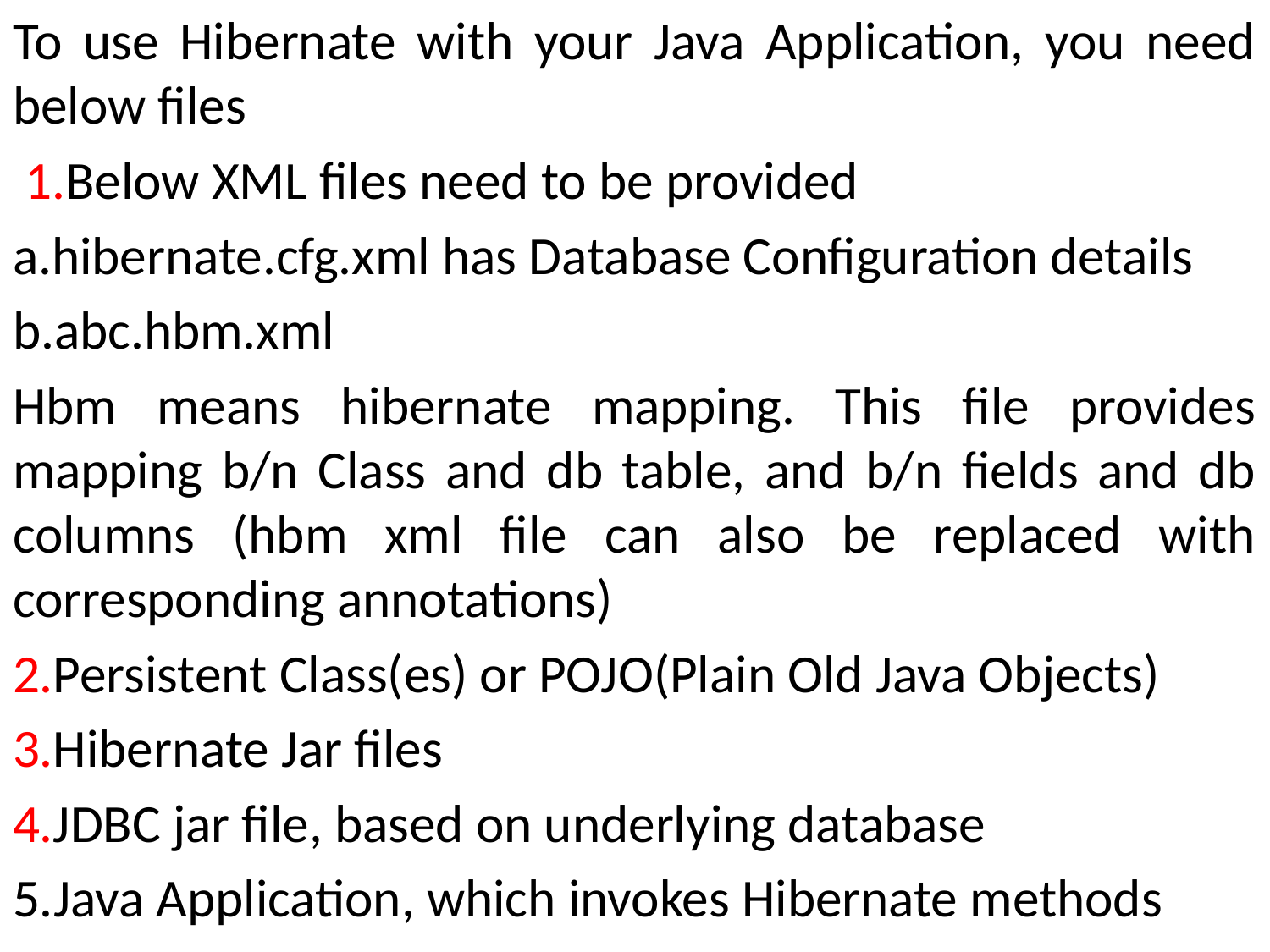

To use Hibernate with your Java Application, you need below files
 1.Below XML files need to be provided
a.hibernate.cfg.xml has Database Configuration details
b.abc.hbm.xml
Hbm means hibernate mapping. This file provides mapping b/n Class and db table, and b/n fields and db columns (hbm xml file can also be replaced with corresponding annotations)
2.Persistent Class(es) or POJO(Plain Old Java Objects)
3.Hibernate Jar files
4.JDBC jar file, based on underlying database
5.Java Application, which invokes Hibernate methods